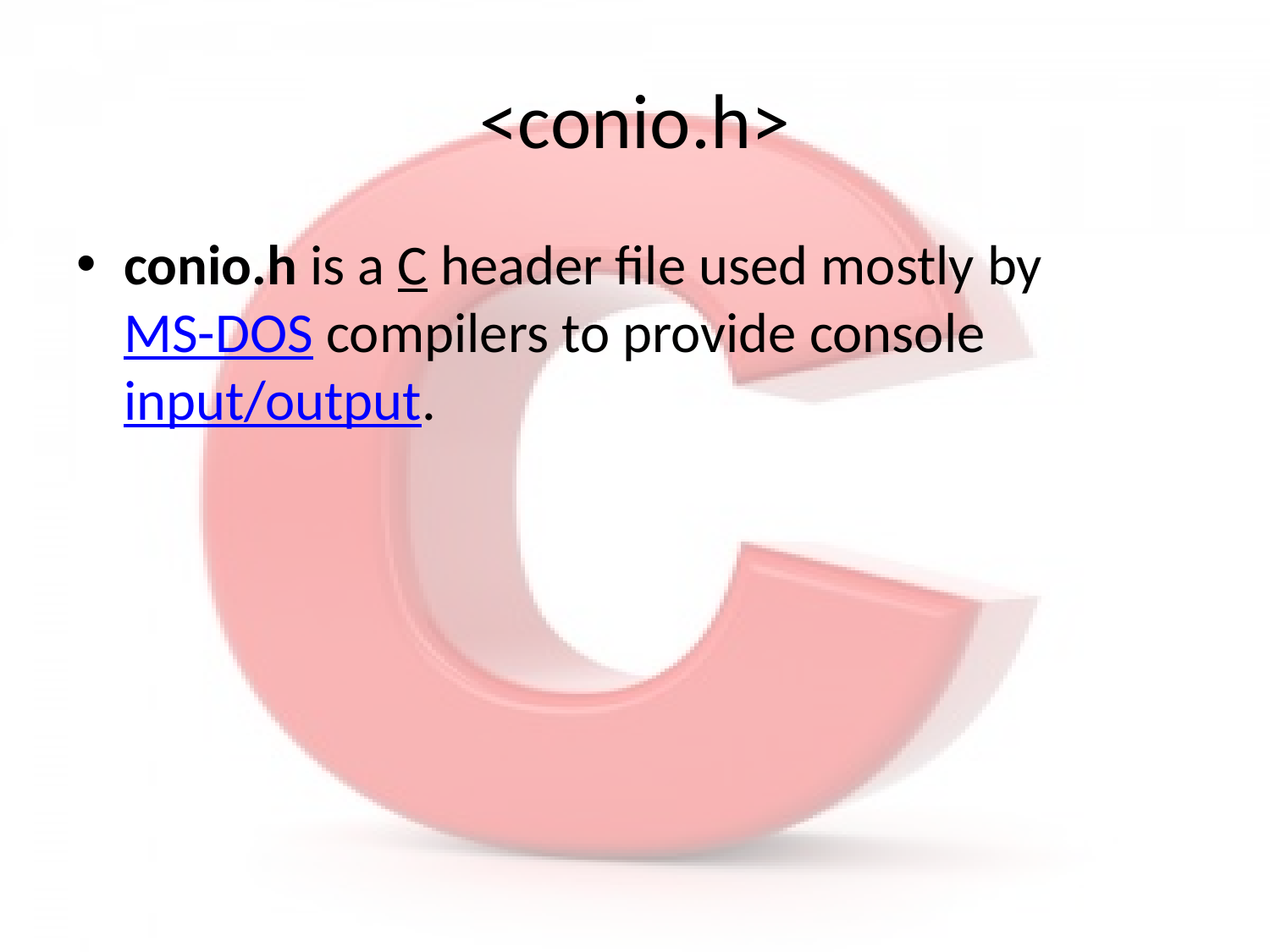

# <conio.h>
conio.h is a C header file used mostly by MS-DOS compilers to provide console input/output.